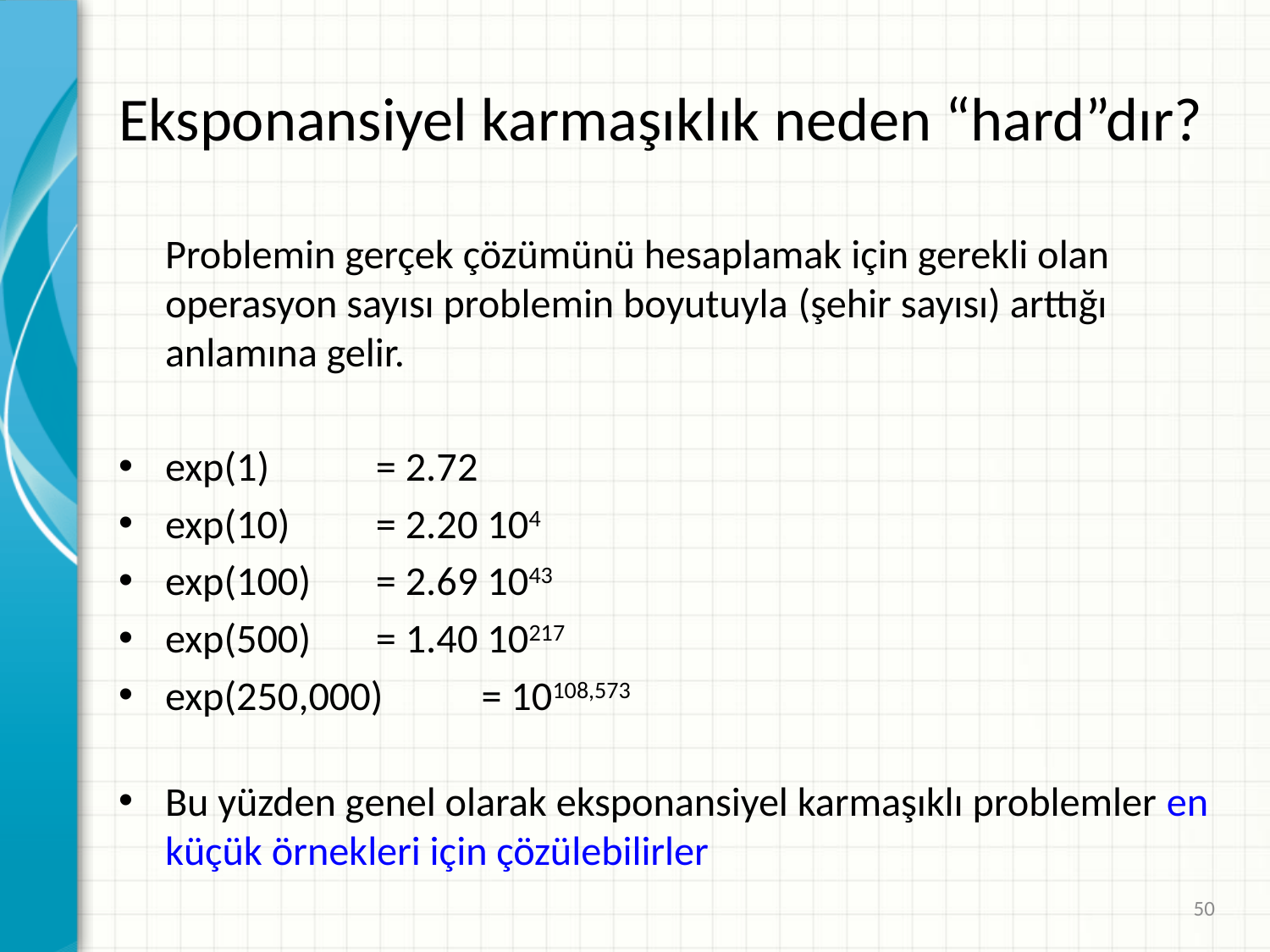

# Eksponansiyel karmaşıklık neden “hard”dır?
	Problemin gerçek çözümünü hesaplamak için gerekli olan operasyon sayısı problemin boyutuyla (şehir sayısı) arttığı anlamına gelir.

exp(1) 		= 2.72
exp(10) 		= 2.20 104
exp(100) 		= 2.69 1043
exp(500)		= 1.40 10217
exp(250,000)	= 10108,573

Bu yüzden genel olarak eksponansiyel karmaşıklı problemler en küçük örnekleri için çözülebilirler
50